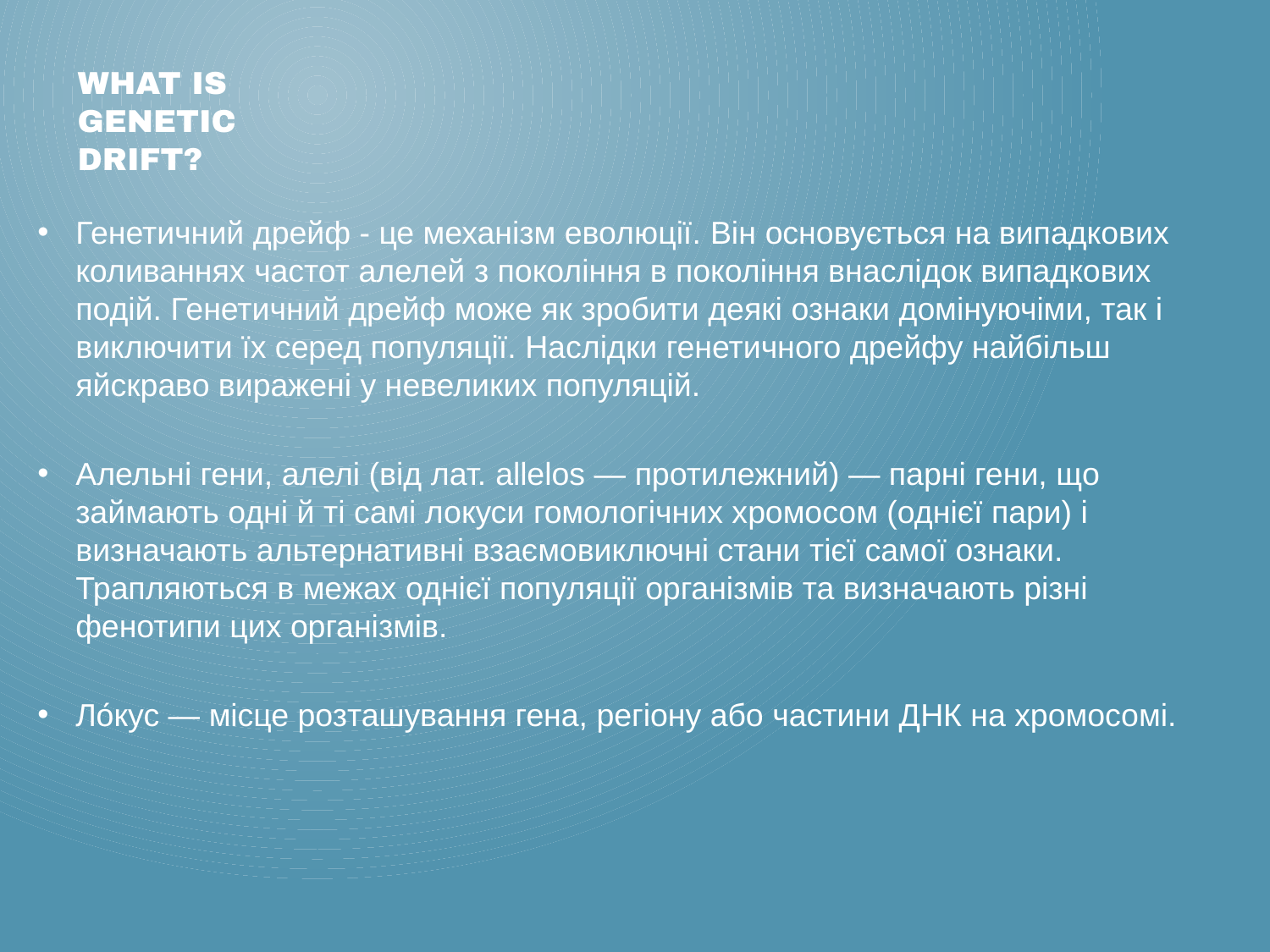

# What is Genetic drift?
Генетичний дрейф - це механізм еволюції. Він основується на випадкових коливаннях частот алелей з покоління в покоління внаслідок випадкових подій. Генетичний дрейф може як зробити деякі ознаки домінуючіми, так і виключити їх серед популяції. Наслідки генетичного дрейфу найбільш яйскраво виражені у невеликих популяцій.

Алельні гени, алелі (від лат. allelos — протилежний) — парні гени, що займають одні й ті самі локуси гомологічних хромосом (однієї пари) і визначають альтернативні взаємовиключні стани тієї самої ознаки. Трапляються в межах однієї популяції організмів та визначають різні фенотипи цих організмів.

Ло́кус — місце розташування гена, регіону або частини ДНК на хромосомі.